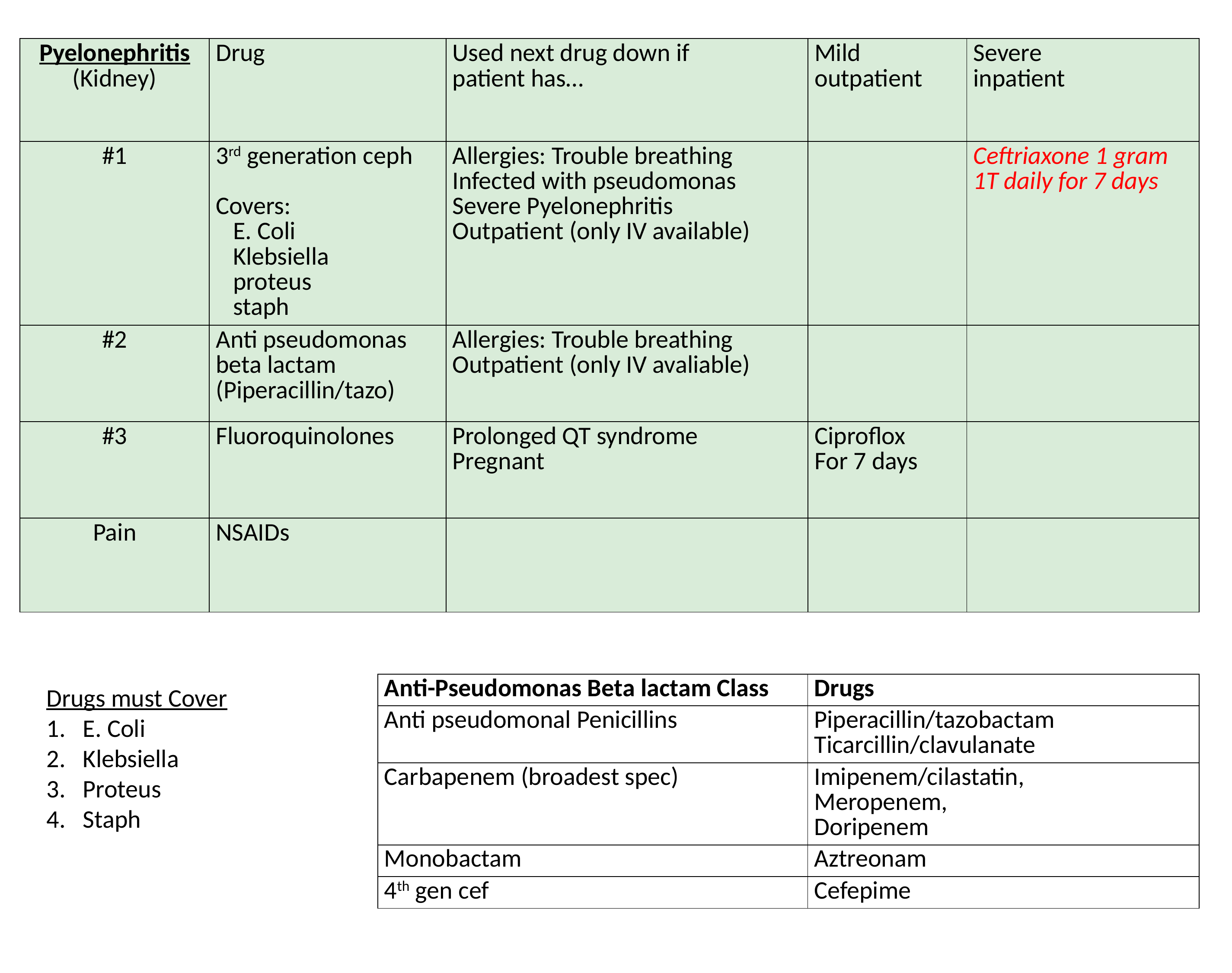

| Pyelonephritis (Kidney) | Drug | Used next drug down if patient has… | Mild outpatient | Severe inpatient |
| --- | --- | --- | --- | --- |
| #1 | 3rd generation ceph Covers: E. Coli Klebsiella proteus staph | Allergies: Trouble breathing Infected with pseudomonas Severe Pyelonephritis Outpatient (only IV available) |  | Ceftriaxone 1 gram 1T daily for 7 days |
| #2 | Anti pseudomonas beta lactam (Piperacillin/tazo) | Allergies: Trouble breathing Outpatient (only IV avaliable) |  |  |
| #3 | Fluoroquinolones | Prolonged QT syndrome Pregnant | Ciproflox For 7 days |  |
| Pain | NSAIDs |  |  |  |
| Anti-Pseudomonas Beta lactam Class | Drugs |
| --- | --- |
| Anti pseudomonal Penicillins | Piperacillin/tazobactam Ticarcillin/clavulanate |
| Carbapenem (broadest spec) | Imipenem/cilastatin, Meropenem, Doripenem |
| Monobactam | Aztreonam |
| 4th gen cef | Cefepime |
Drugs must Cover
E. Coli
Klebsiella
Proteus
Staph